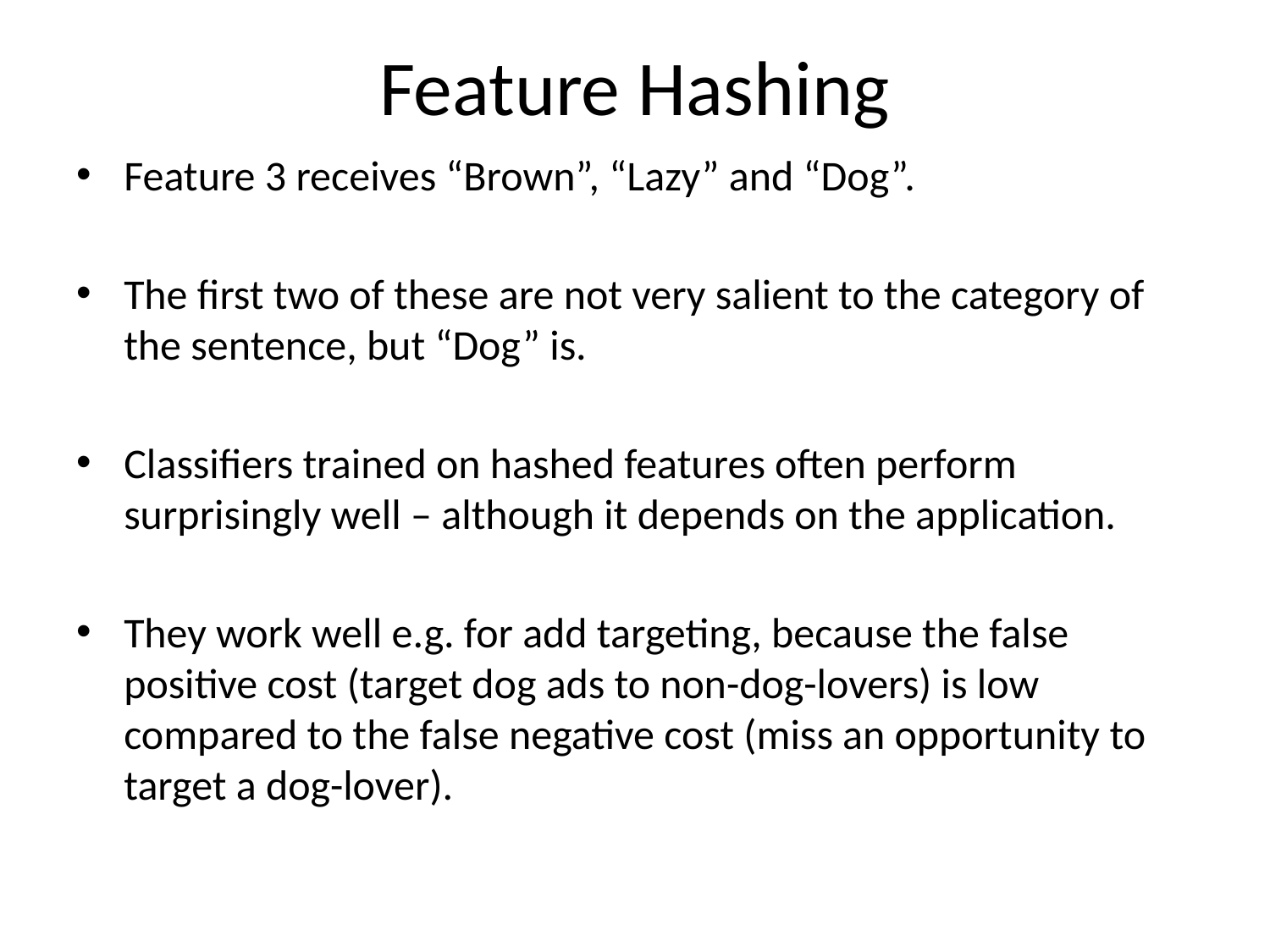

# Feature Hashing
Feature 3 receives “Brown”, “Lazy” and “Dog”.

The first two of these are not very salient to the category of the sentence, but “Dog” is.

Classifiers trained on hashed features often perform surprisingly well – although it depends on the application.

They work well e.g. for add targeting, because the false positive cost (target dog ads to non-dog-lovers) is low compared to the false negative cost (miss an opportunity to target a dog-lover).